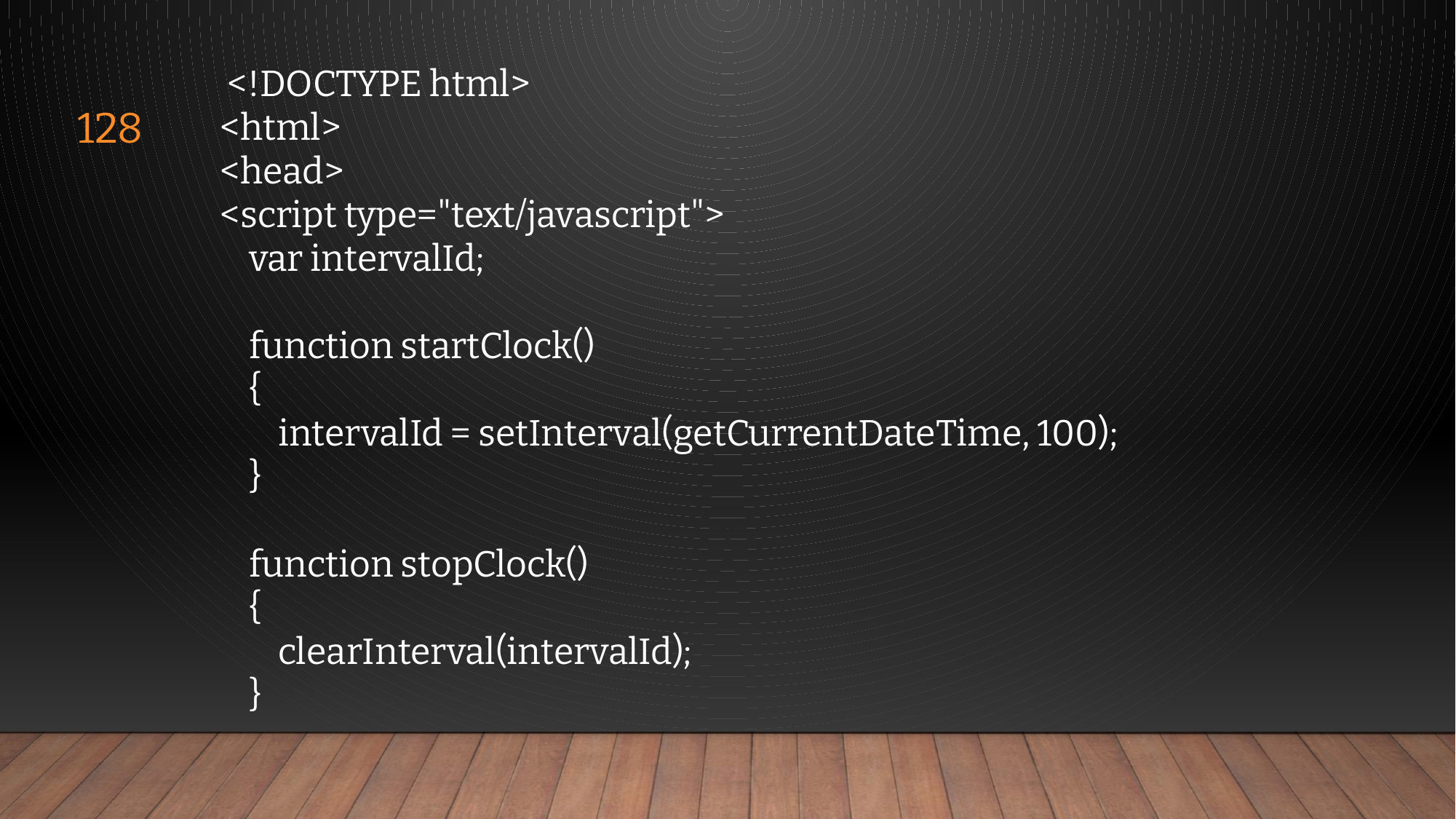

<!DOCTYPE html>
<html>
<head>
<script type="text/javascript">
    var intervalId;

    function startClock()
    {
        intervalId = setInterval(getCurrentDateTime, 100);
    }

    function stopClock()
    {
        clearInterval(intervalId);
    }
128